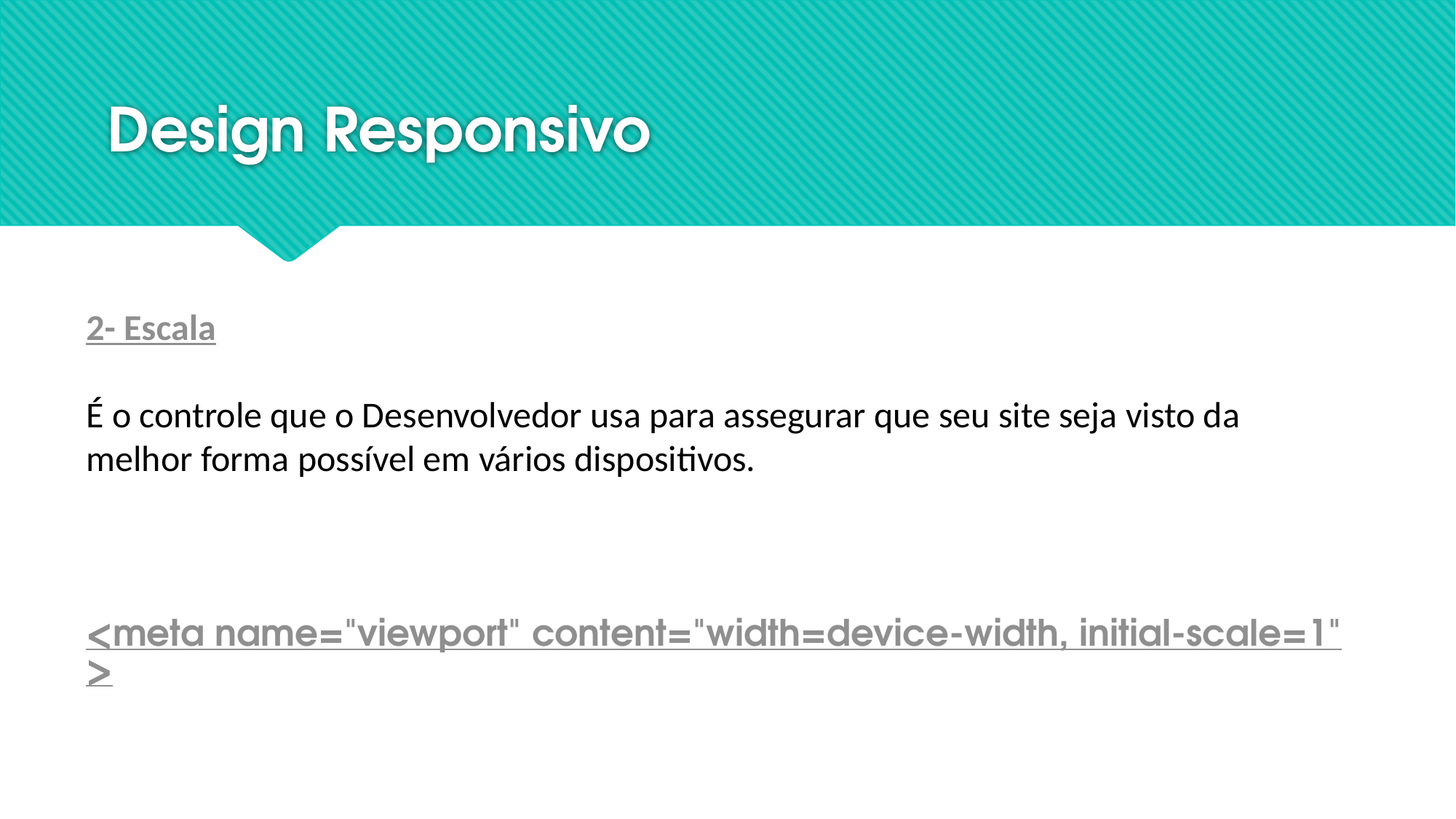

# Design Responsivo
2- Escala

É o controle que o Desenvolvedor usa para assegurar que seu site seja visto da melhor forma possível em vários dispositivos.

<meta name="viewport" content="width=device-width, initial-scale=1">